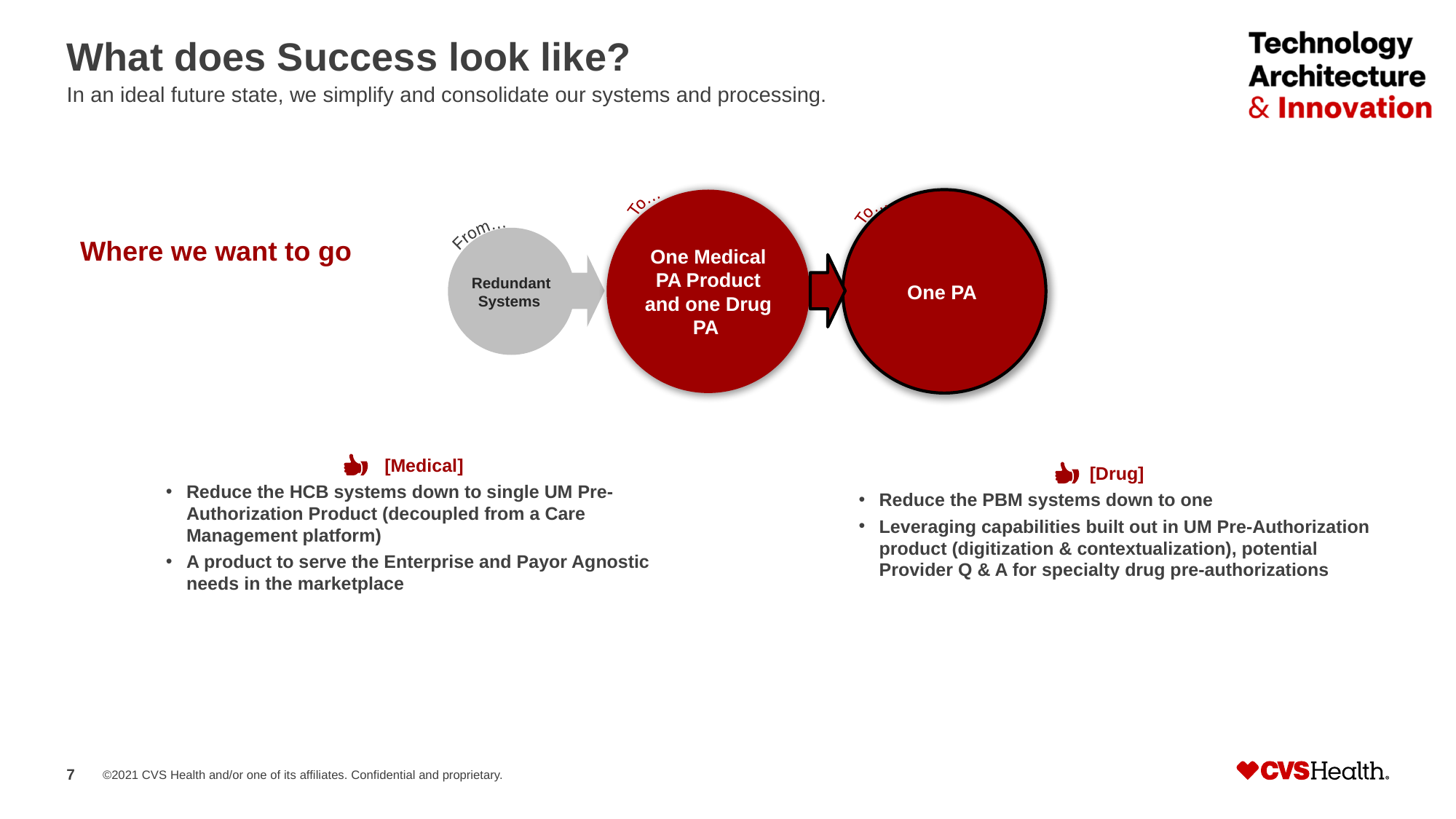

# What does Success look like?
In an ideal future state, we simplify and consolidate our systems and processing.
To…
One Medical PA Product and one Drug PA
From…
Redundant Systems

To…
One PA
Where we want to go

[Medical]
Reduce the HCB systems down to single UM Pre-Authorization Product (decoupled from a Care Management platform)
A product to serve the Enterprise and Payor Agnostic needs in the marketplace

[Drug]
Reduce the PBM systems down to one
Leveraging capabilities built out in UM Pre-Authorization product (digitization & contextualization), potential Provider Q & A for specialty drug pre-authorizations